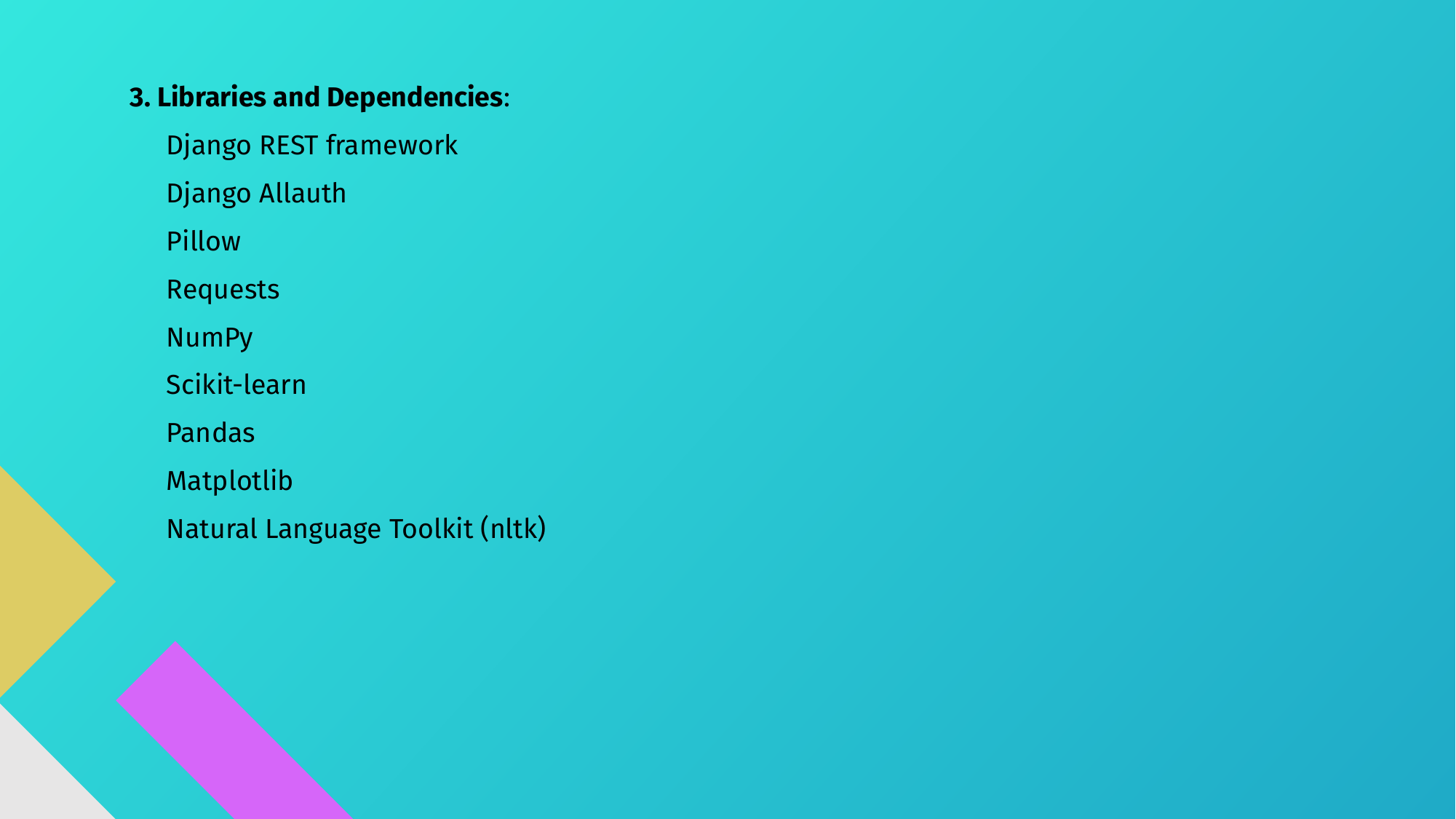

3. Libraries and Dependencies:
     Django REST framework
     Django Allauth
     Pillow
     Requests
     NumPy
     Scikit-learn
     Pandas
     Matplotlib
     Natural Language Toolkit (nltk)